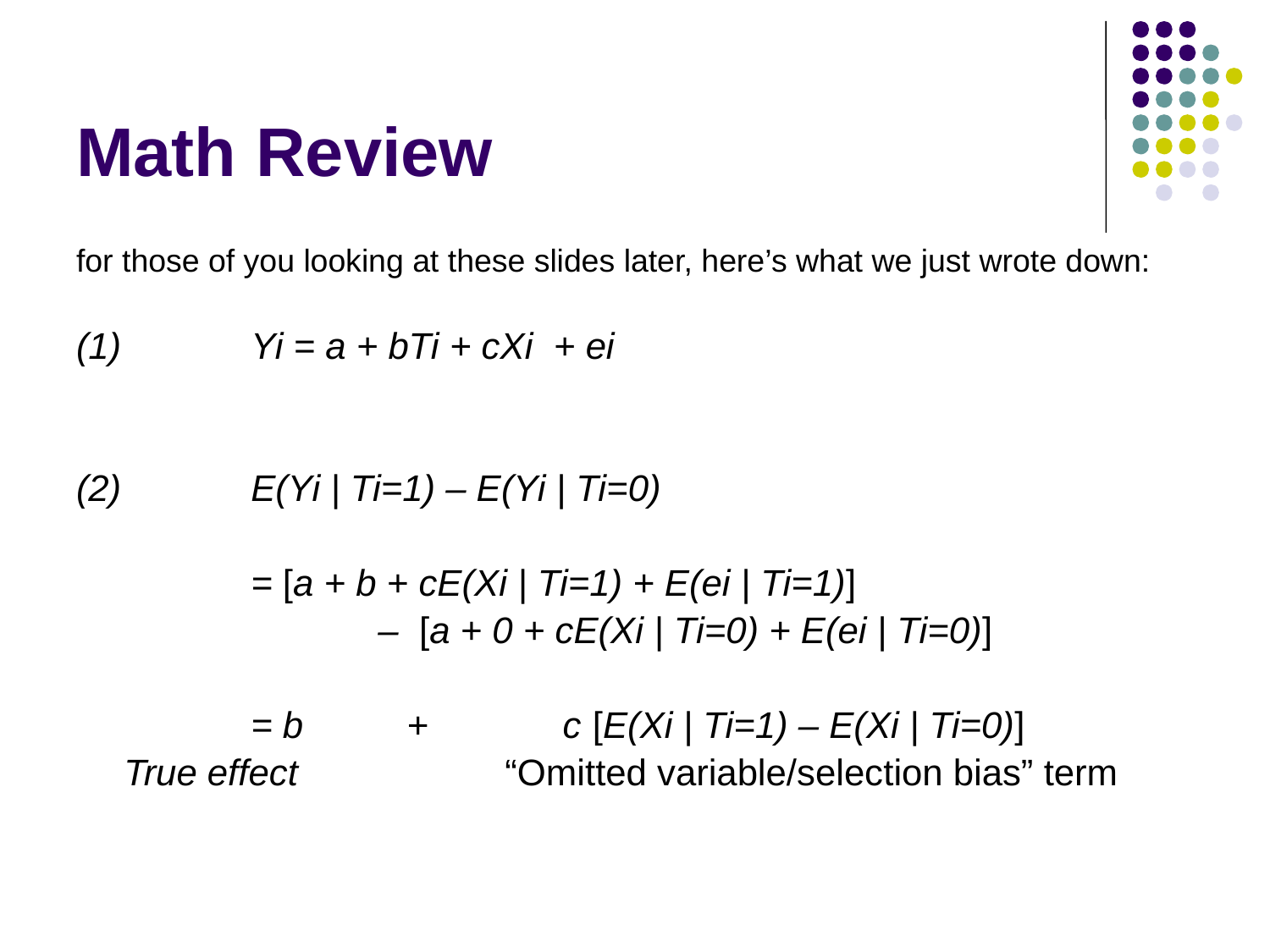

# Math Review
for those of you looking at these slides later, here’s what we just wrote down:

(1) 	Yi = a + bTi + cXi  + ei

(2) 	E(Yi | Ti=1) – E(Yi | Ti=0)

		= [a + b + cE(Xi | Ti=1) + E(ei | Ti=1)]
			–  [a + 0 + cE(Xi | Ti=0) + E(ei | Ti=0)]

		= b          +             c [E(Xi | Ti=1) – E(Xi | Ti=0)]
	True effect		“Omitted variable/selection bias” term